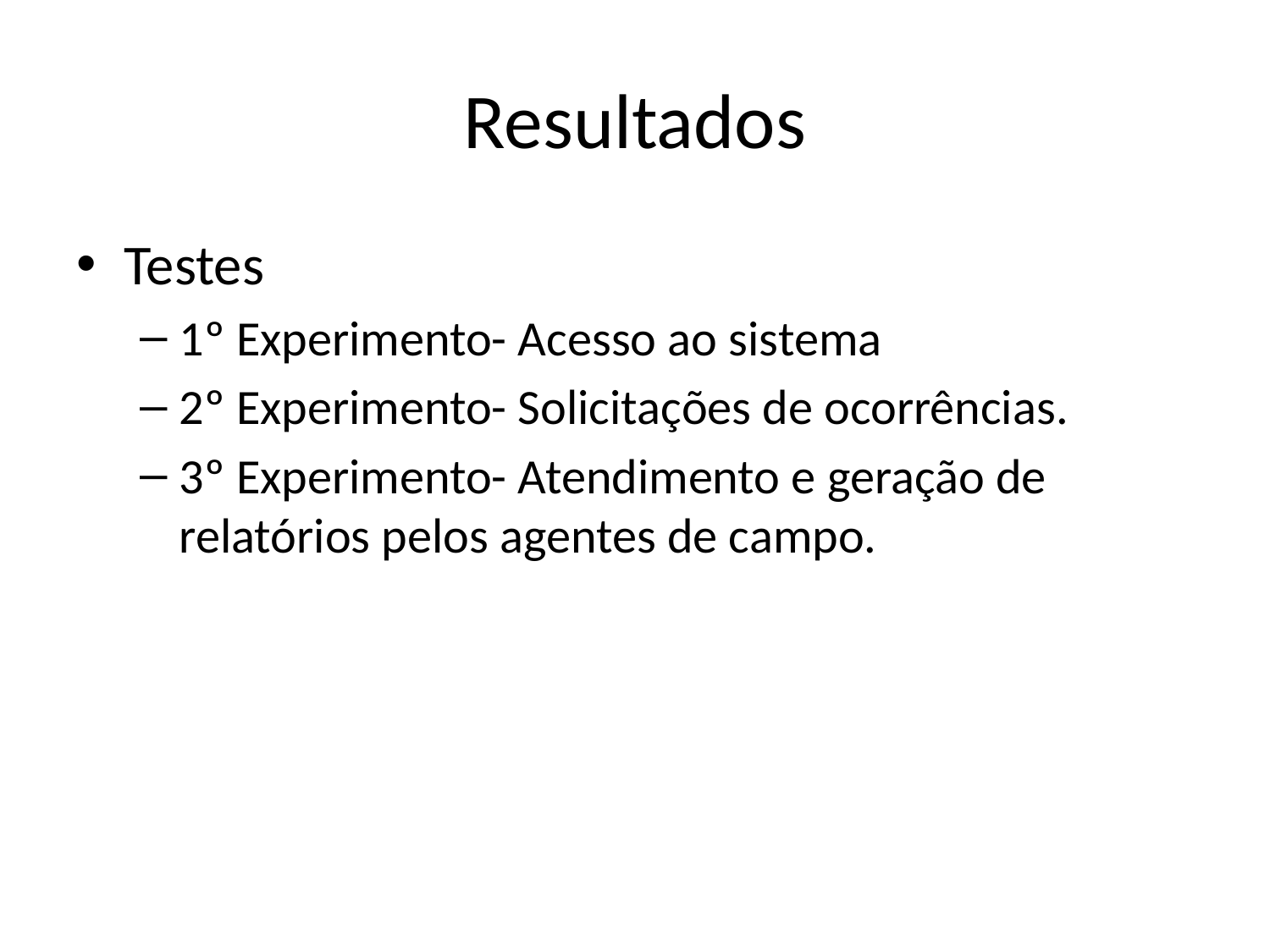

# Resultados
Testes
1º Experimento- Acesso ao sistema
2º Experimento- Solicitações de ocorrências.
3º Experimento- Atendimento e geração de relatórios pelos agentes de campo.